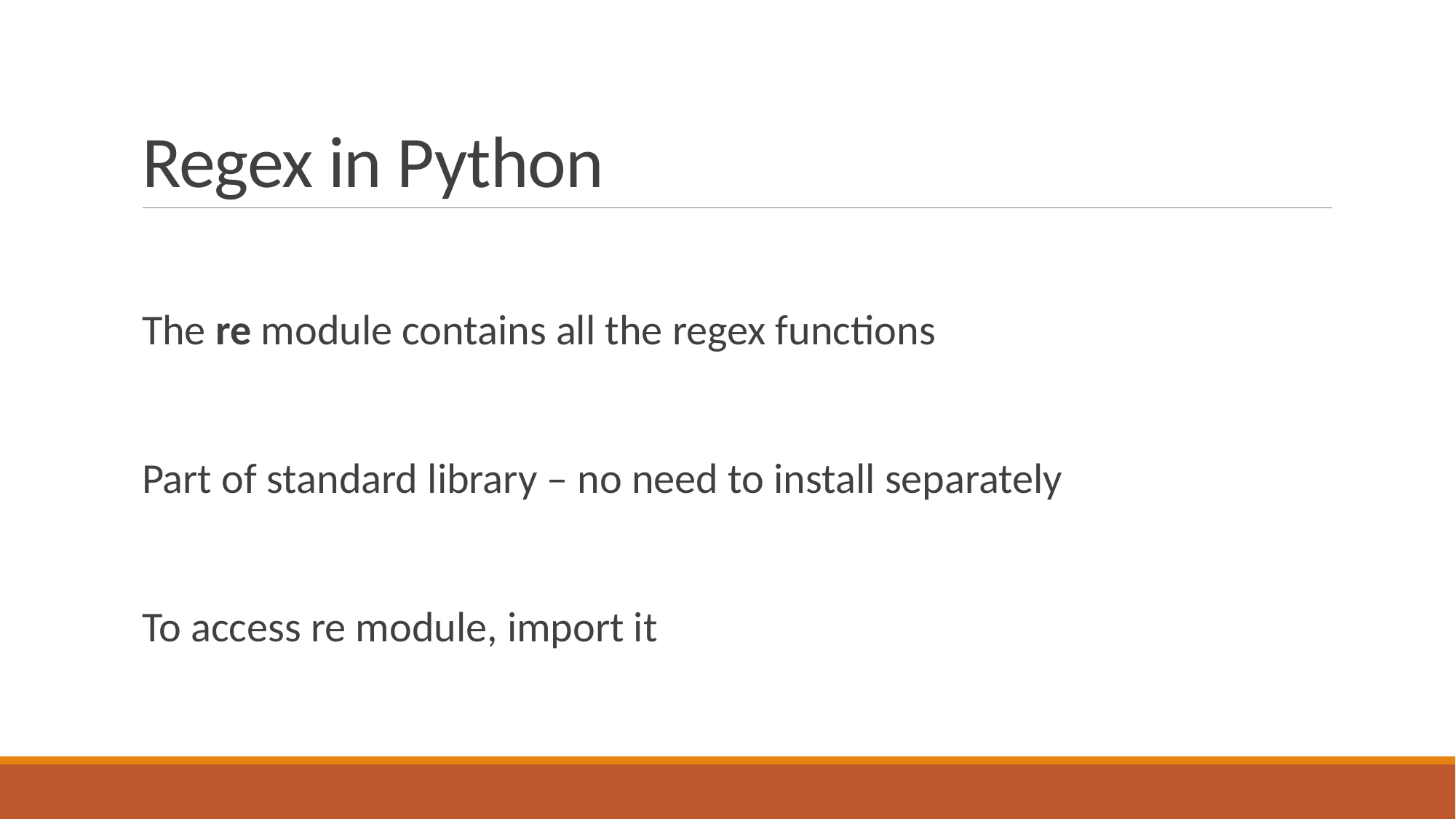

# Regex in Python
The re module contains all the regex functions
Part of standard library – no need to install separately
To access re module, import it